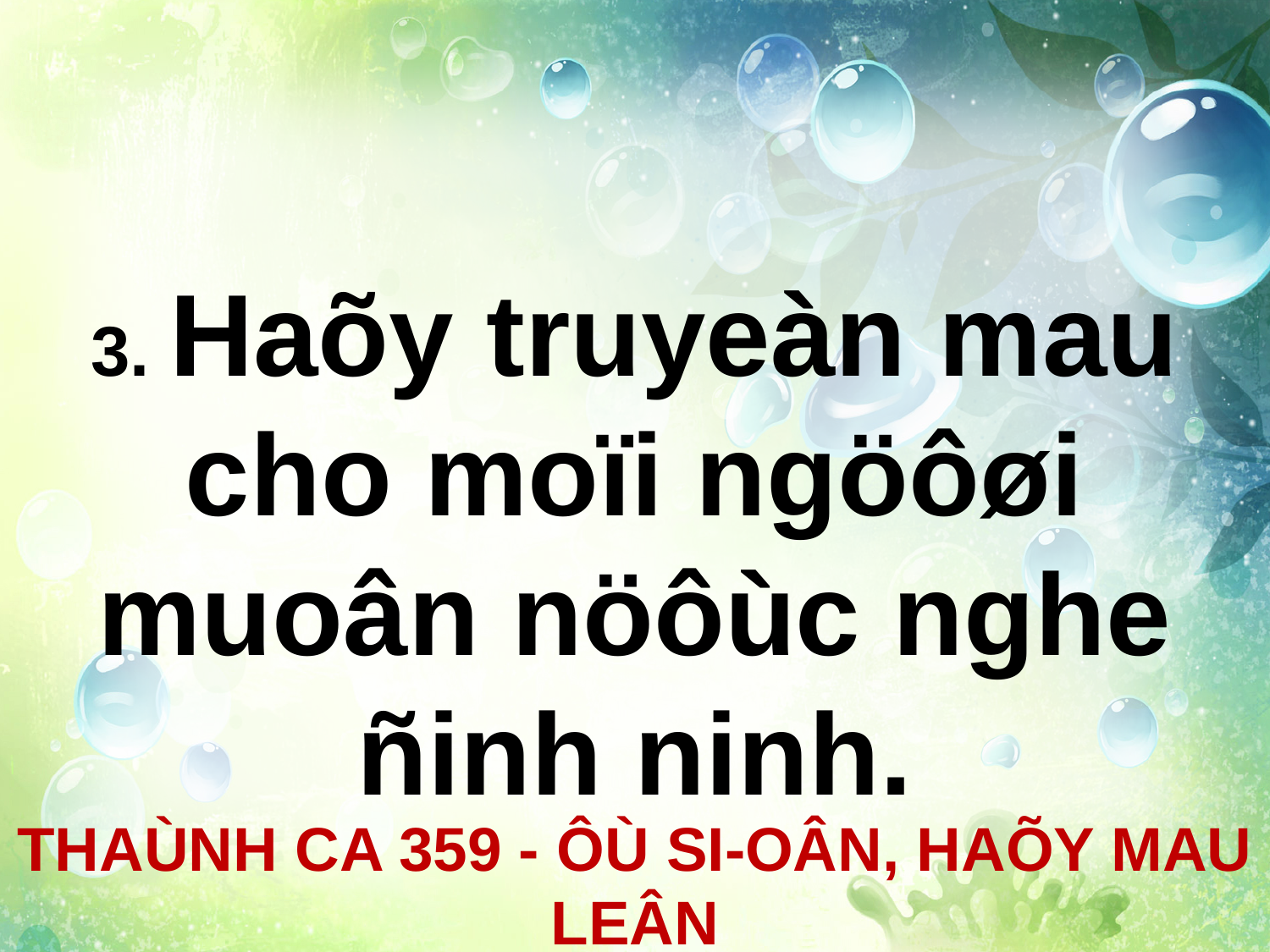

3. Haõy truyeàn mau cho moïi ngöôøi muoân nöôùc nghe ñinh ninh.
THAÙNH CA 359 - ÔÙ SI-OÂN, HAÕY MAU LEÂN